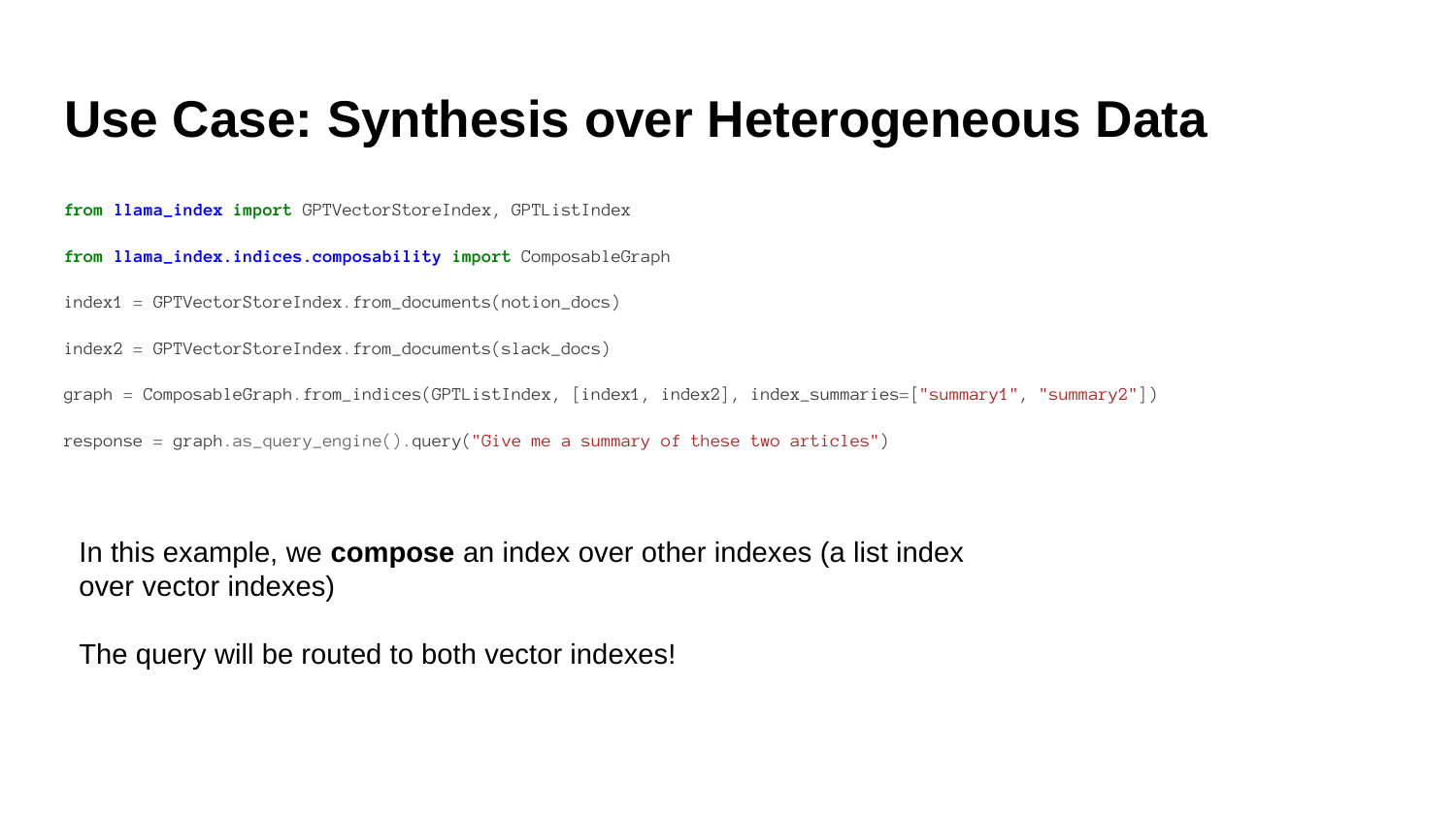

# Use Case: Synthesis over Heterogeneous Data
from llama_index import GPTVectorStoreIndex, GPTListIndex
from llama_index.indices.composability import ComposableGraph
index1 = GPTVectorStoreIndex.from_documents(notion_docs)
index2 = GPTVectorStoreIndex.from_documents(slack_docs)
graph = ComposableGraph.from_indices(GPTListIndex, [index1, index2], index_summaries=["summary1", "summary2"])
response = graph.as_query_engine().query("Give me a summary of these two articles")
In this example, we compose an index over other indexes (a list index over vector indexes)

The query will be routed to both vector indexes!